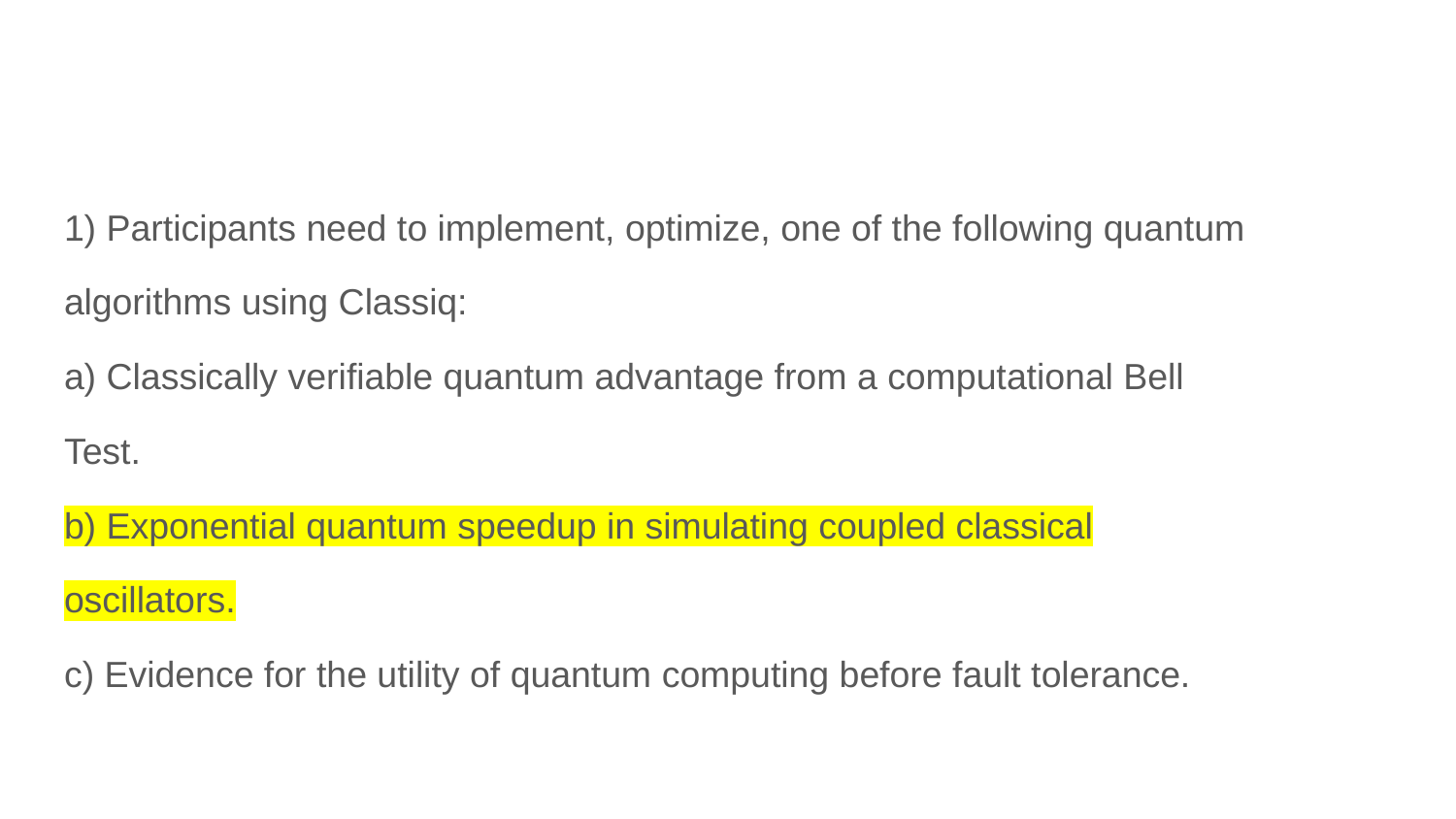

#
1) Participants need to implement, optimize, one of the following quantum
algorithms using Classiq:
a) Classically verifiable quantum advantage from a computational Bell
Test.
b) Exponential quantum speedup in simulating coupled classical
oscillators.
c) Evidence for the utility of quantum computing before fault tolerance.